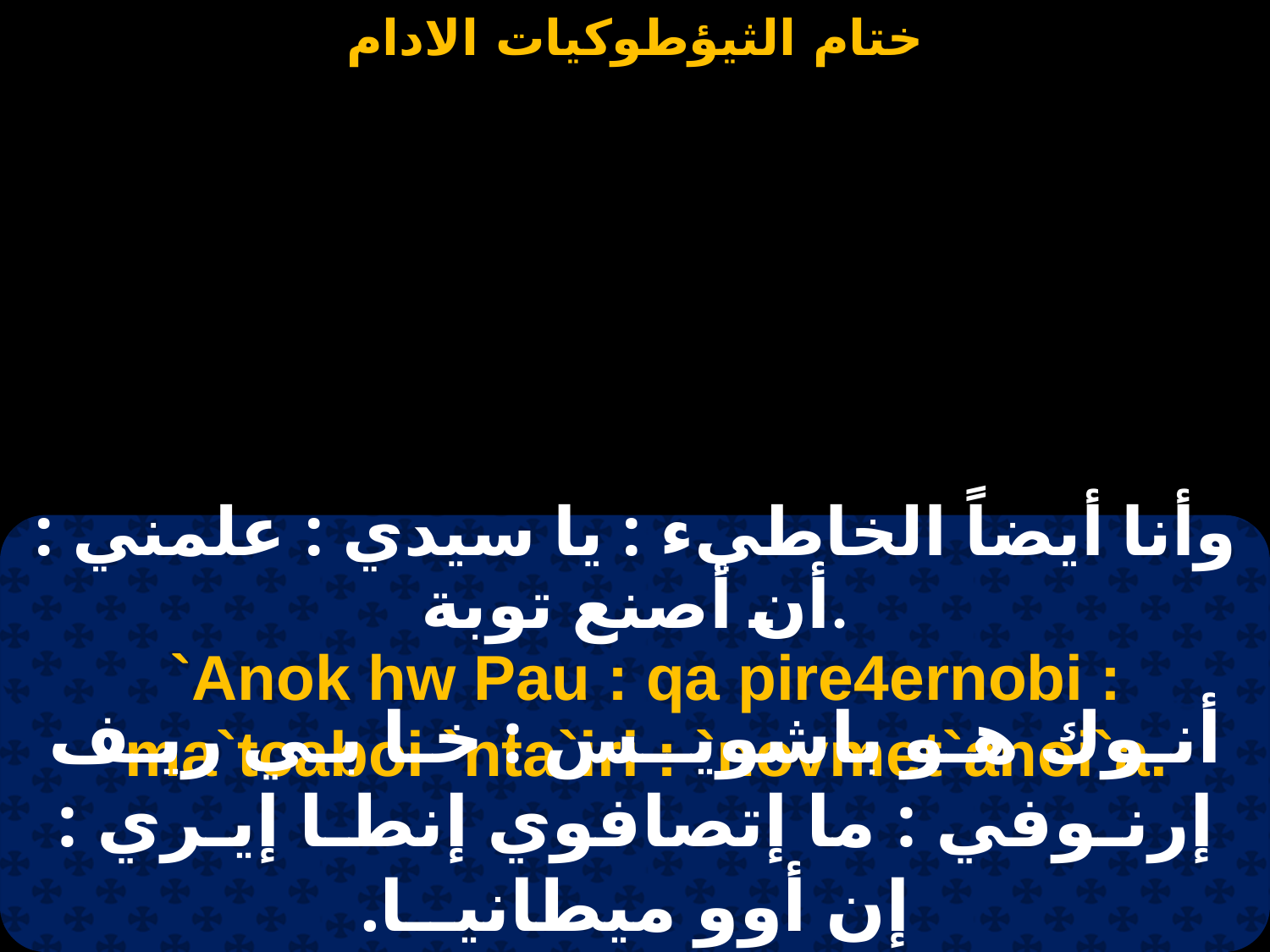

وأنا أيضاً الخاطيء : يا سيدي : علمني : أن أصنع توبة.
`Anok hw Pau : qa pire4ernobi : ma`tcaboi `nta`iri : `novmet`anoi`a.
أنـوك هـو باشويــس : خـا بـي ريـف إرنـوفي : ما إتصافوي إنطـا إيـري : إن أوو ميطانيــا.